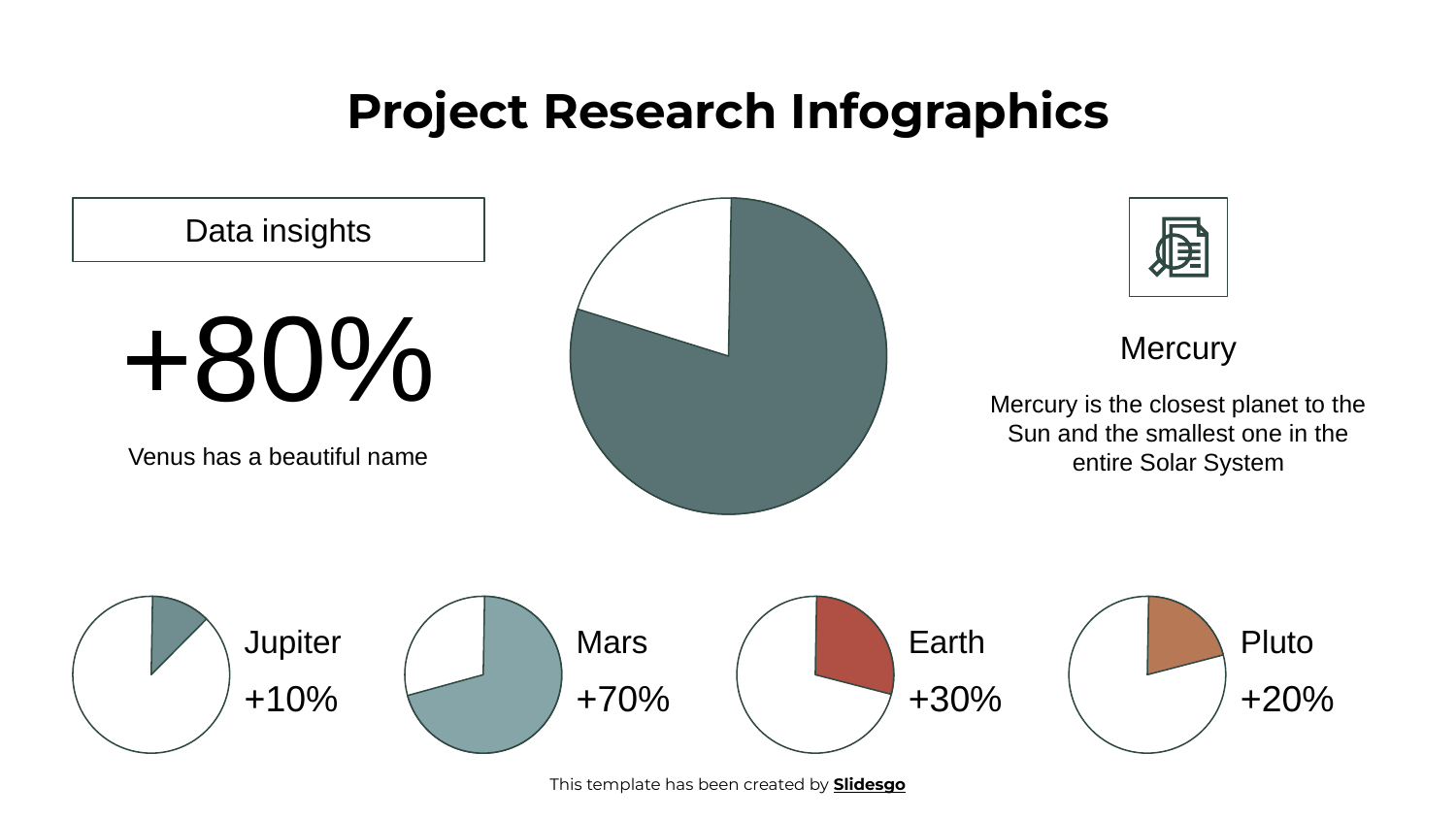

# Project Research Infographics
Data insights
+80%
Venus has a beautiful name

Mercury
Mercury is the closest planet to the Sun and the smallest one in the entire Solar System

Jupiter
+10%
Mars
+70%
Earth
+30%
Pluto
+20%
This template has been created by Slidesgo